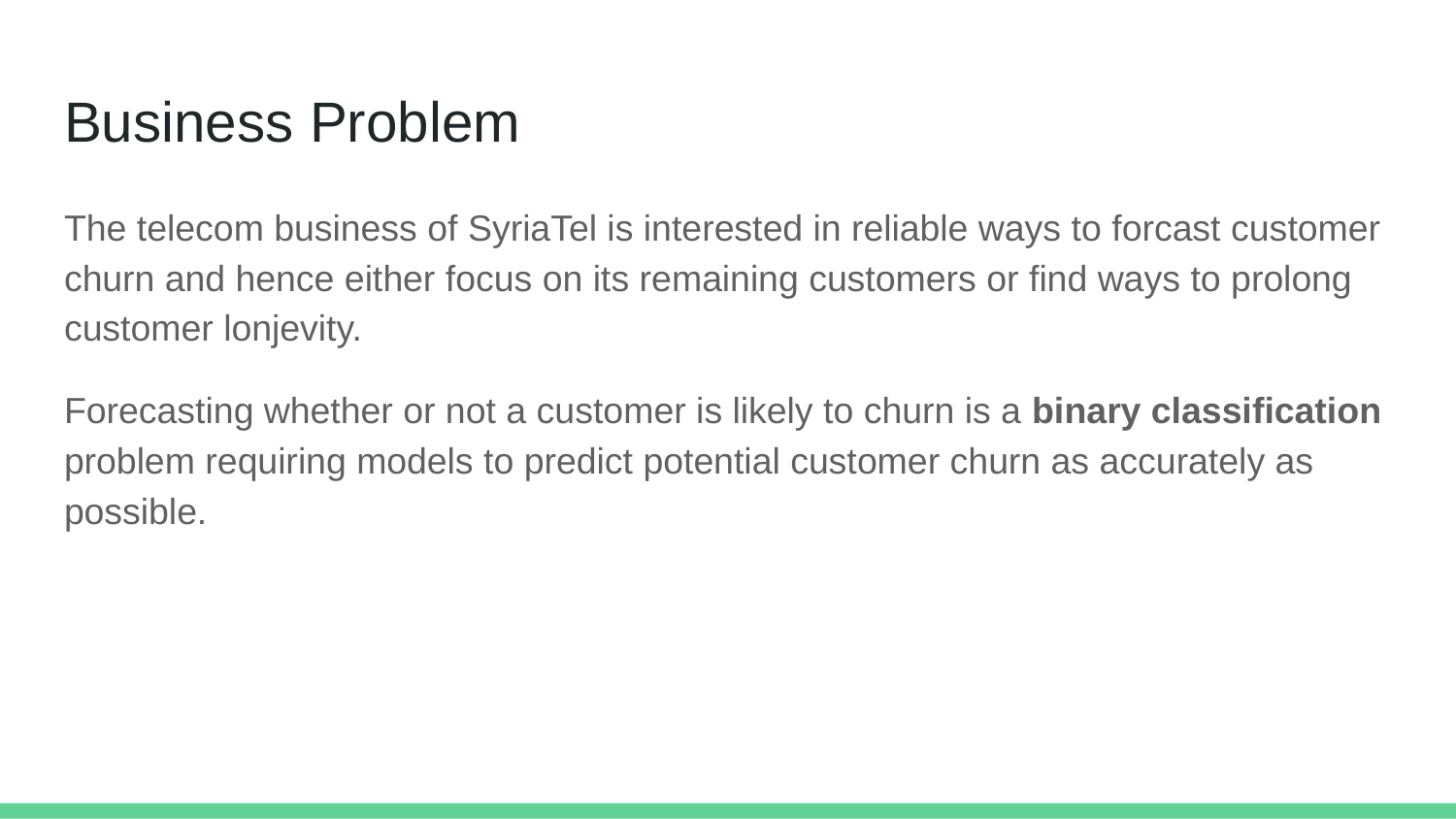

# Business Problem
The telecom business of SyriaTel is interested in reliable ways to forcast customer churn and hence either focus on its remaining customers or find ways to prolong customer lonjevity.
Forecasting whether or not a customer is likely to churn is a binary classification problem requiring models to predict potential customer churn as accurately as possible.